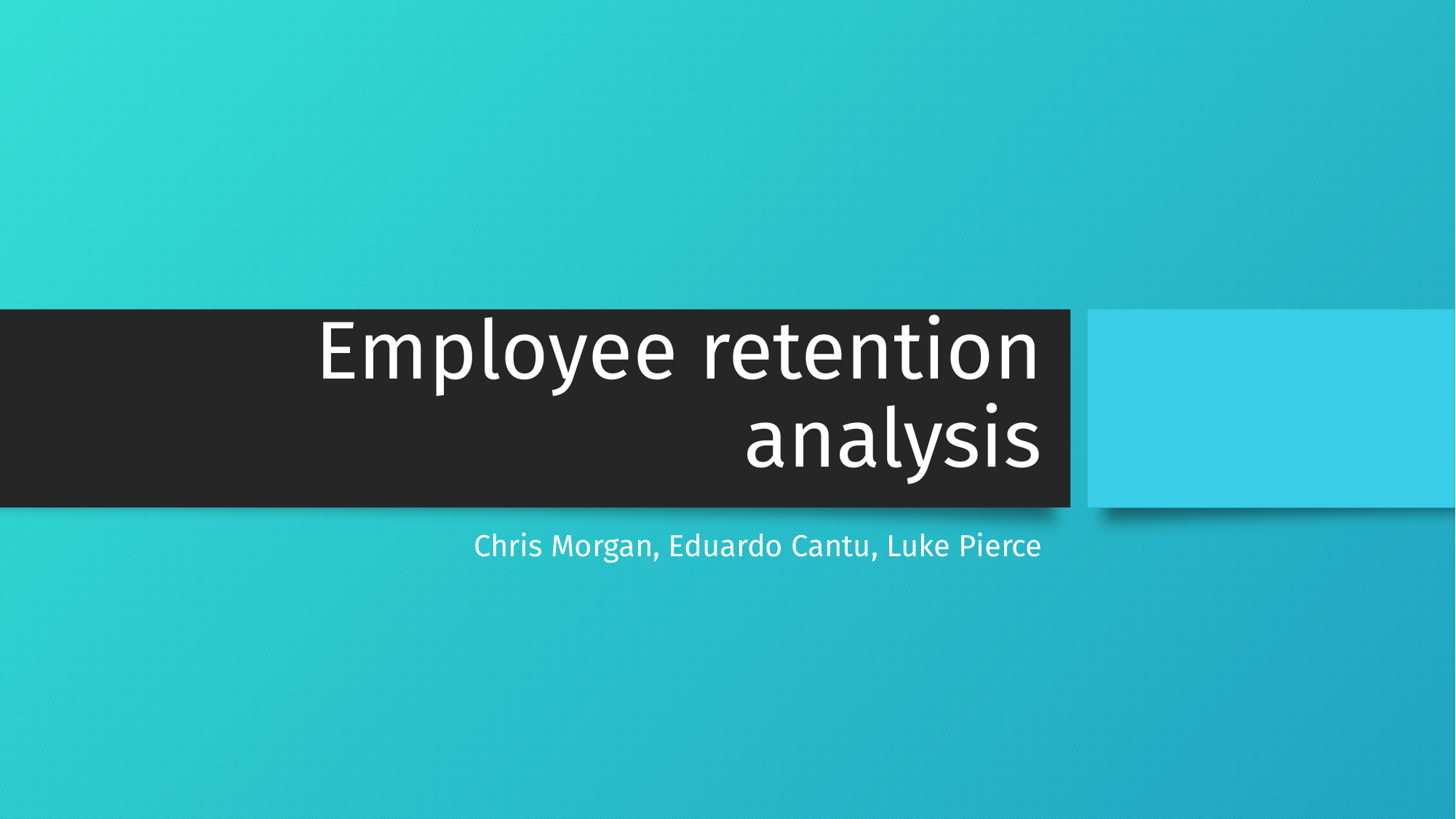

# Employee retention analysis
Chris Morgan, Eduardo Cantu, Luke Pierce